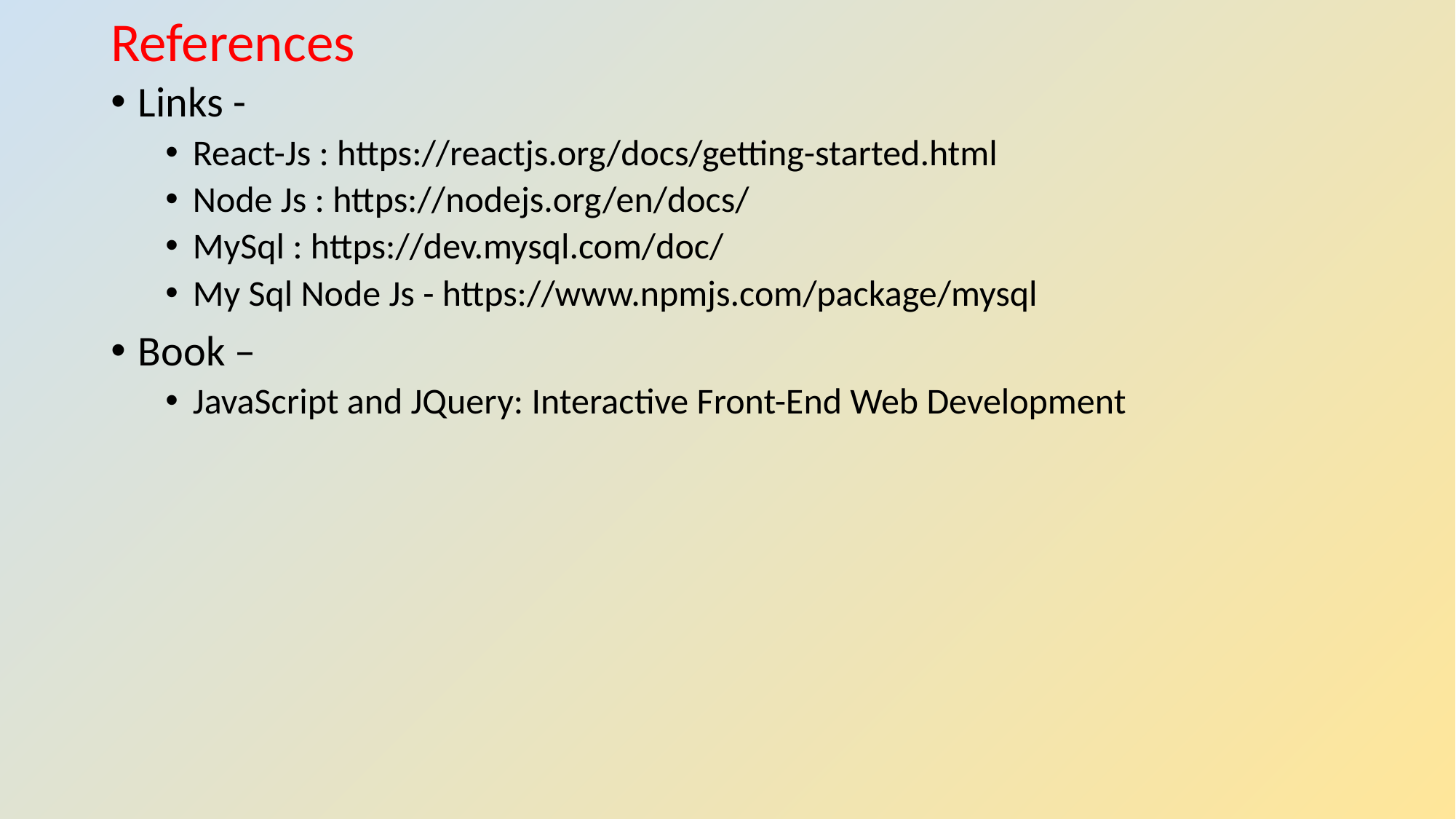

# References
Links -
React-Js : https://reactjs.org/docs/getting-started.html
Node Js : https://nodejs.org/en/docs/
MySql : https://dev.mysql.com/doc/
My Sql Node Js - https://www.npmjs.com/package/mysql
Book –
JavaScript and JQuery: Interactive Front-End Web Development